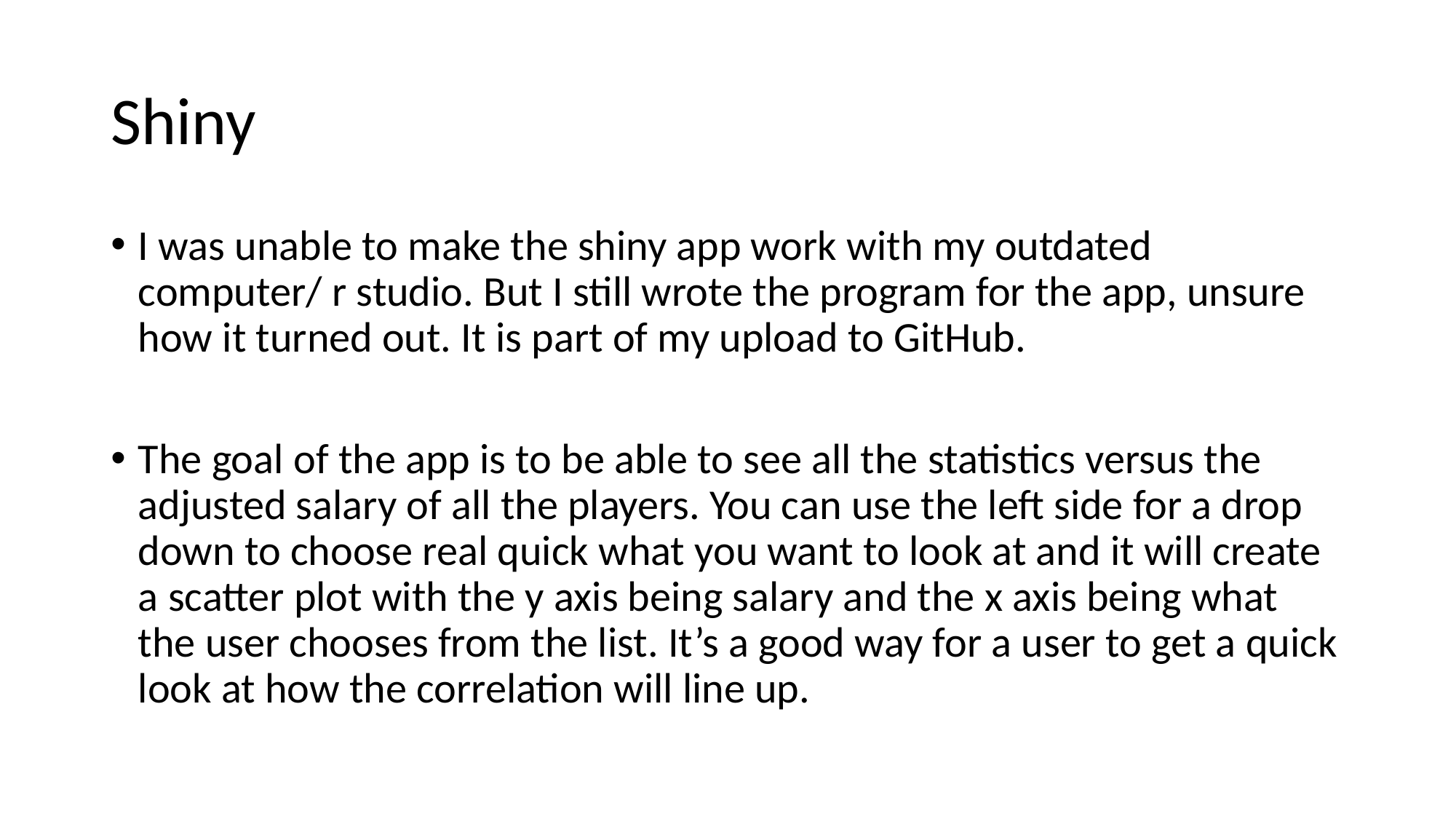

# Shiny
I was unable to make the shiny app work with my outdated computer/ r studio. But I still wrote the program for the app, unsure how it turned out. It is part of my upload to GitHub.

The goal of the app is to be able to see all the statistics versus the adjusted salary of all the players. You can use the left side for a drop down to choose real quick what you want to look at and it will create a scatter plot with the y axis being salary and the x axis being what the user chooses from the list. It’s a good way for a user to get a quick look at how the correlation will line up.